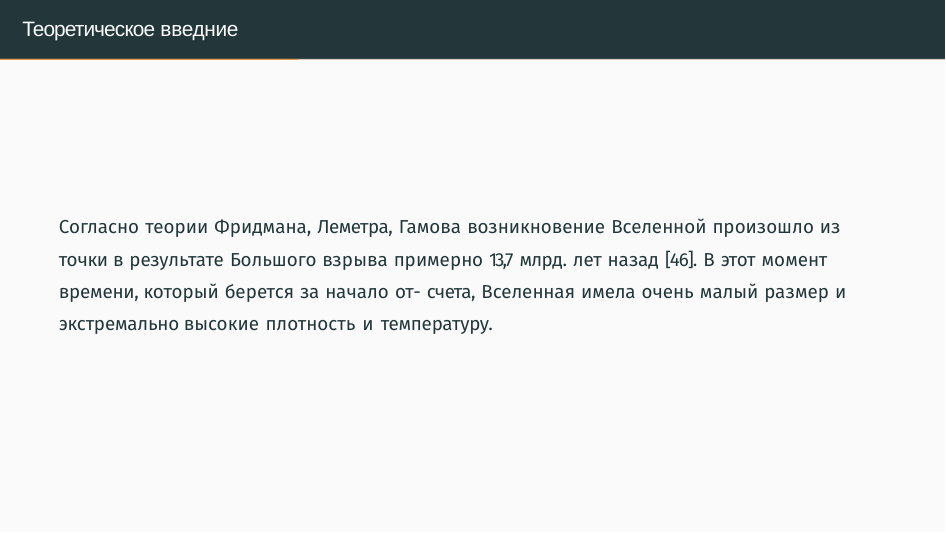

# Теоретическое введние

Согласно теории Фридмана, Леметра, Гамова возникновение Вселенной произошло из точки в результате Большого взрыва примерно 13,7 млрд. лет назад [46]. В этот момент времени, который берется за начало от- счета, Вселенная имела очень малый размер и экстремально высокие плотность и температуру.